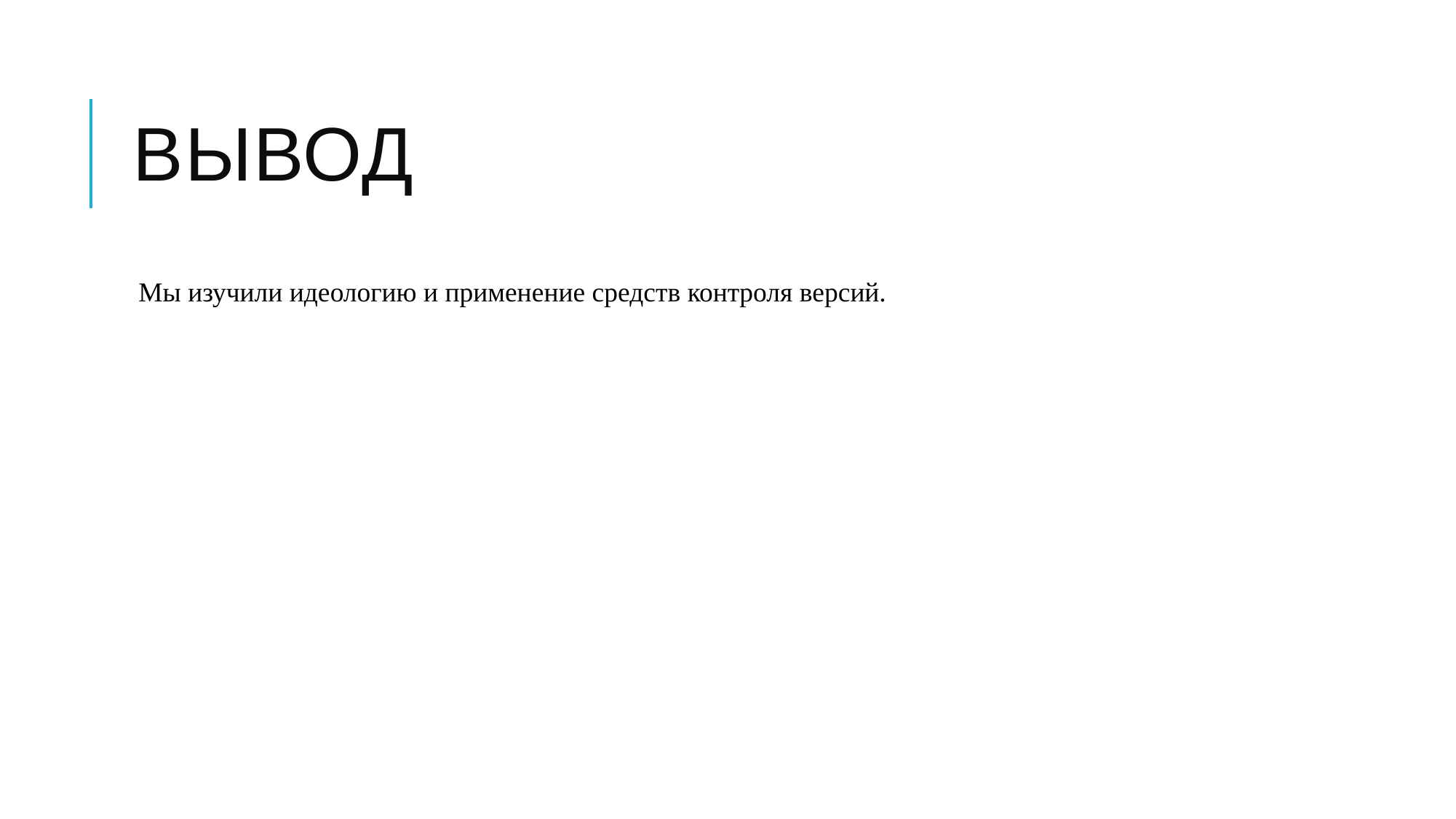

# вывод
Мы изучили идеологию и применение средств контроля версий.